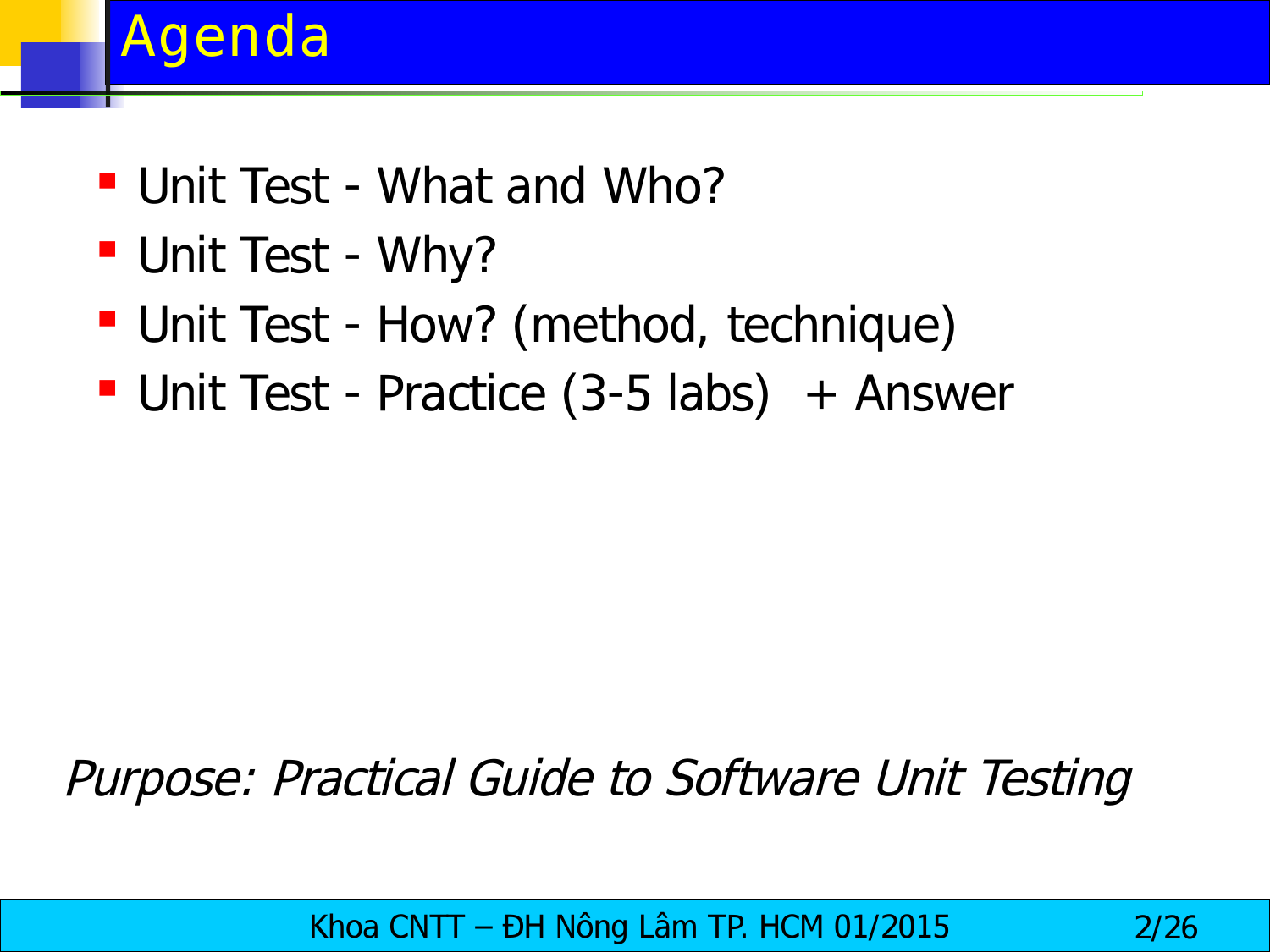

# Agenda
Unit Test - What and Who?
Unit Test - Why?
Unit Test - How? (method, technique)
Unit Test - Practice (3-5 labs)  + Answer
Purpose: Practical Guide to Software Unit Testing